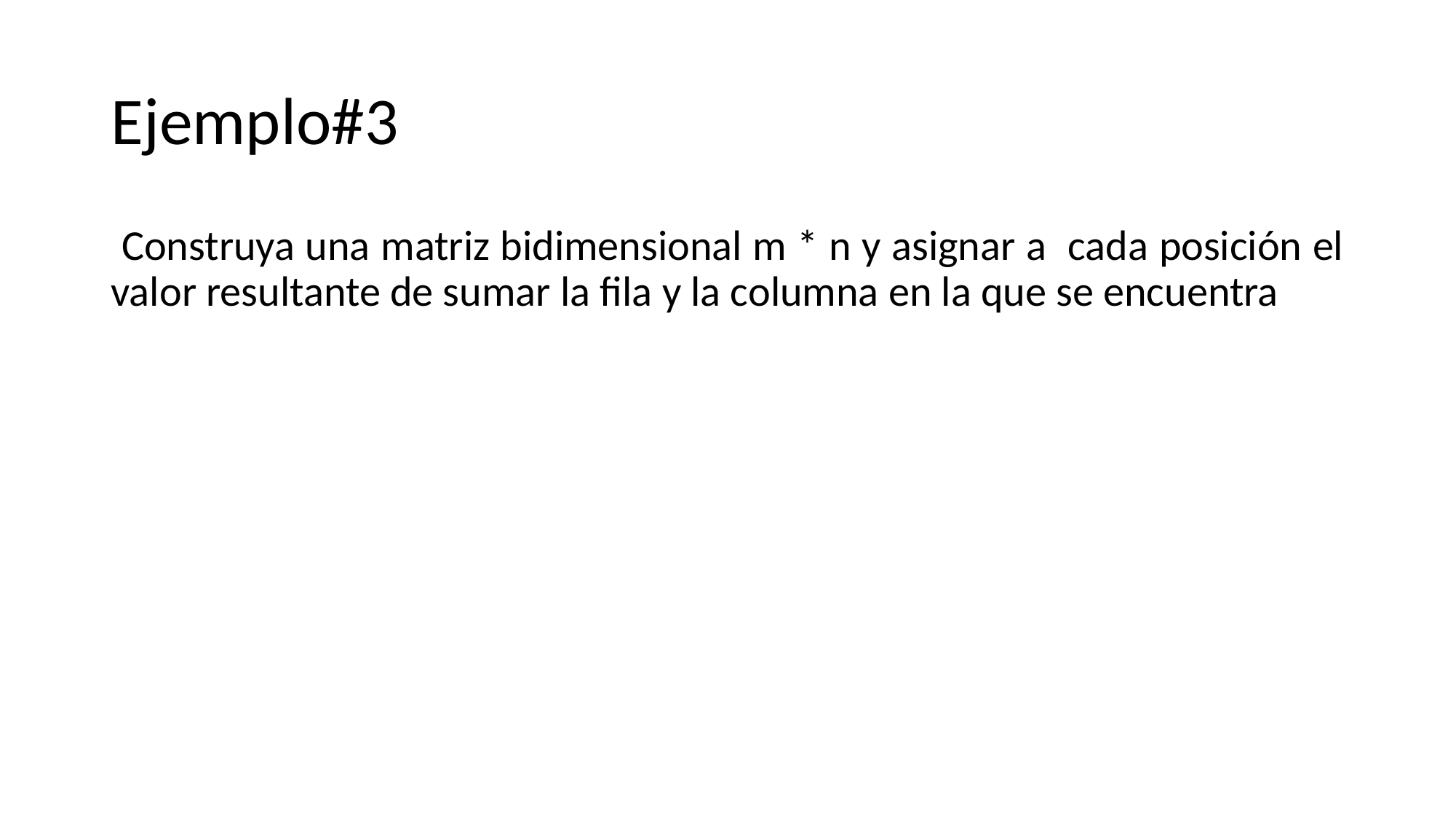

# Ejemplo#3
 Construya una matriz bidimensional m * n y asignar a  cada posición el valor resultante de sumar la fila y la columna en la que se encuentra